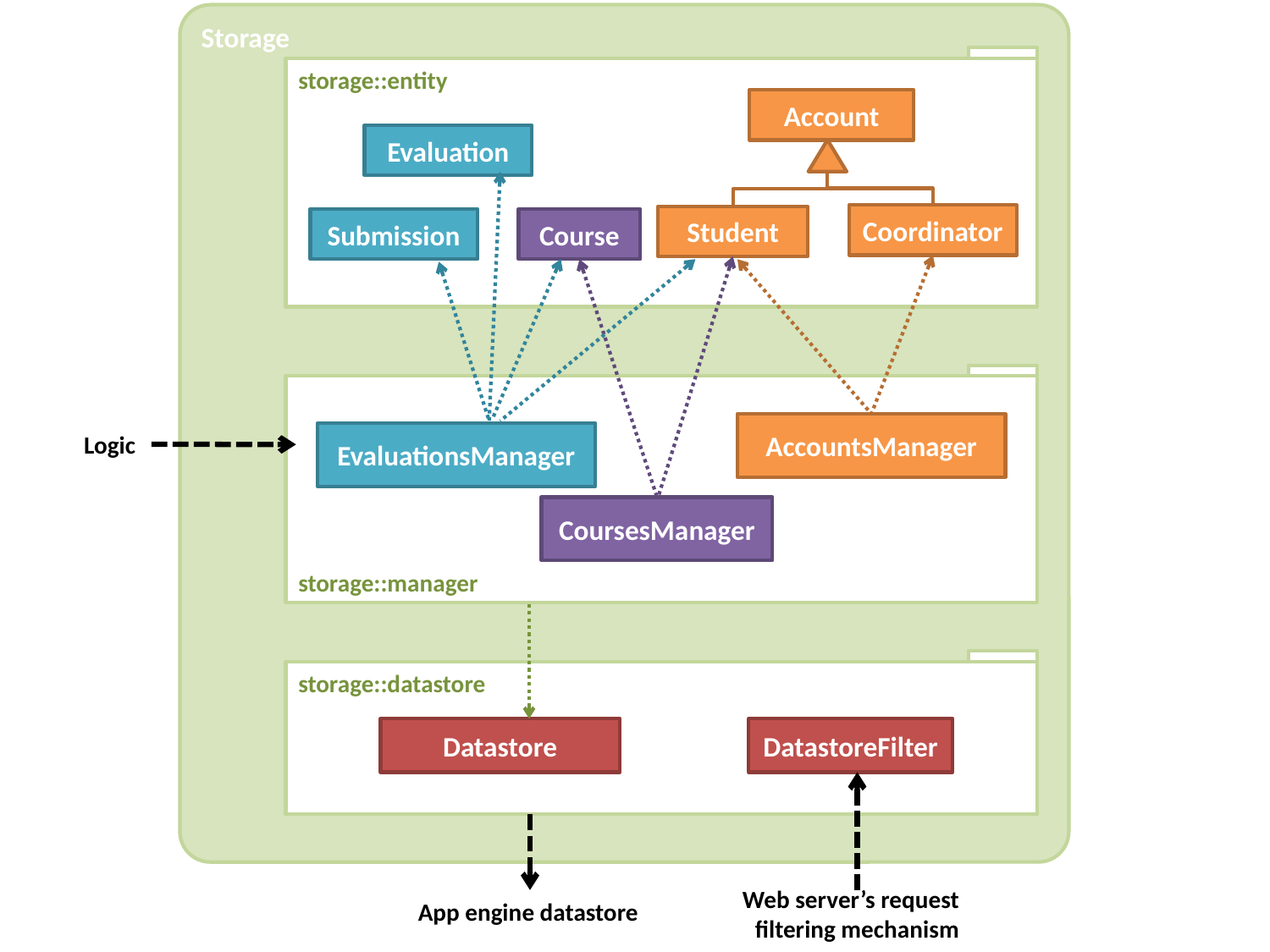

Storage

storage::entity
Account
Evaluation

Coordinator
Student
Submission
Course

storage::manager
AccountsManager
Logic
EvaluationsManager
CoursesManager

storage::datastore
Datastore
DatastoreFilter
Web server’s request filtering mechanism
App engine datastore